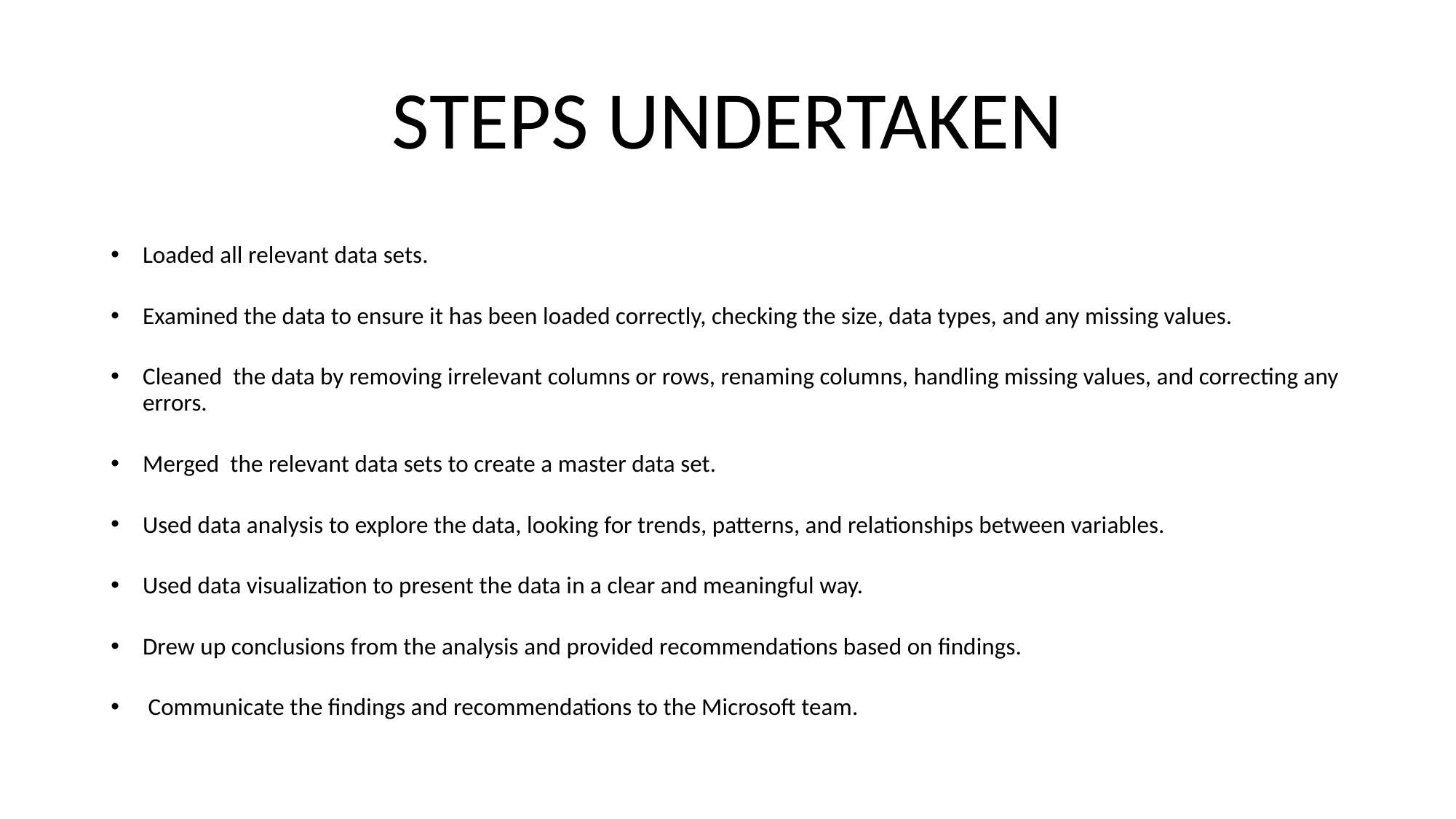

# STEPS UNDERTAKEN

Loaded all relevant data sets.

Examined the data to ensure it has been loaded correctly, checking the size, data types, and any missing values.

Cleaned  the data by removing irrelevant columns or rows, renaming columns, handling missing values, and correcting any errors.

Merged  the relevant data sets to create a master data set.

Used data analysis to explore the data, looking for trends, patterns, and relationships between variables.

Used data visualization to present the data in a clear and meaningful way.

Drew up conclusions from the analysis and provided recommendations based on findings.

 Communicate the findings and recommendations to the Microsoft team.